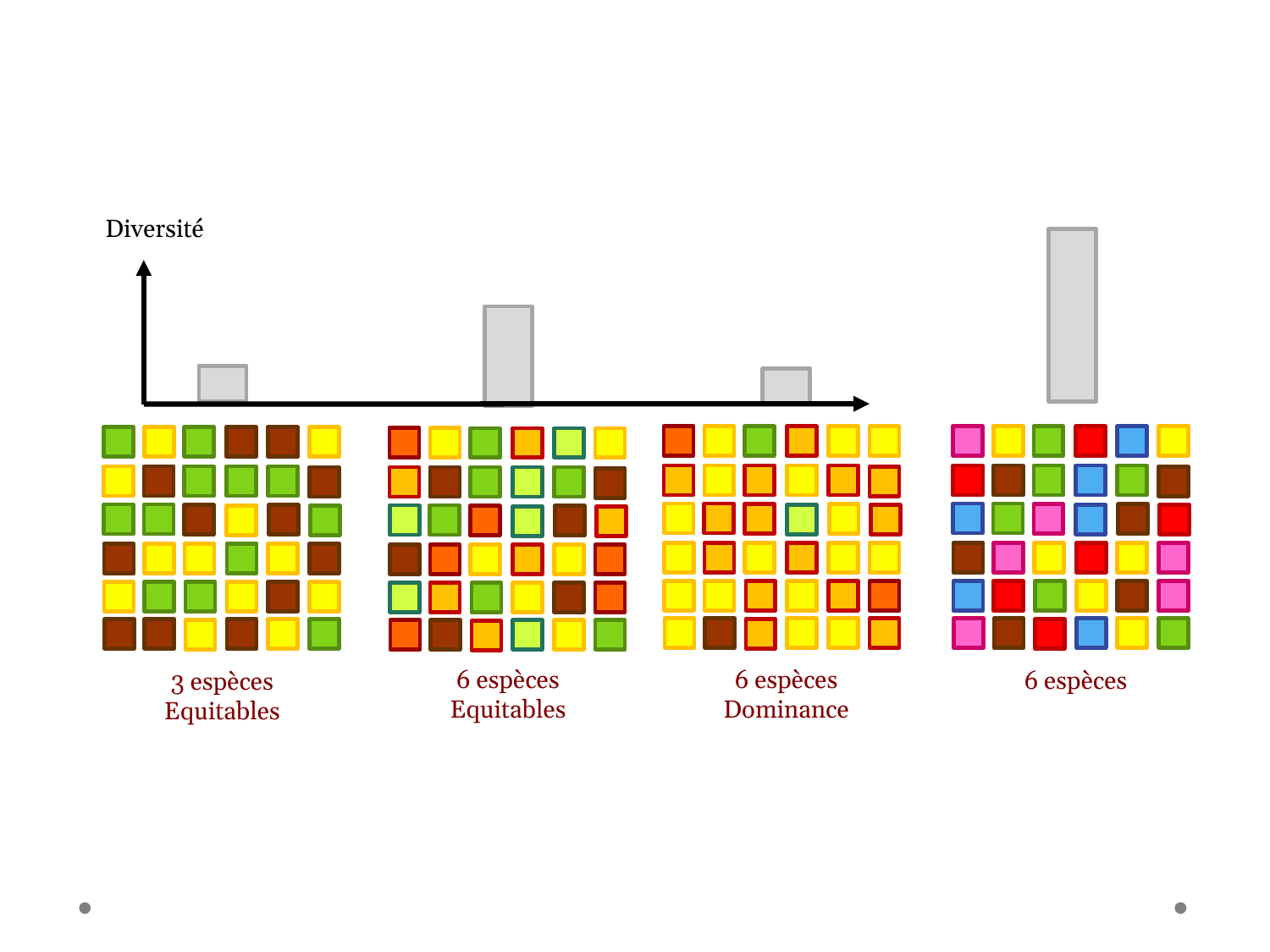

Diversité

6 espèces
Equitables
6 espèces
Dominance
6 espèces
3 espèces
Equitables